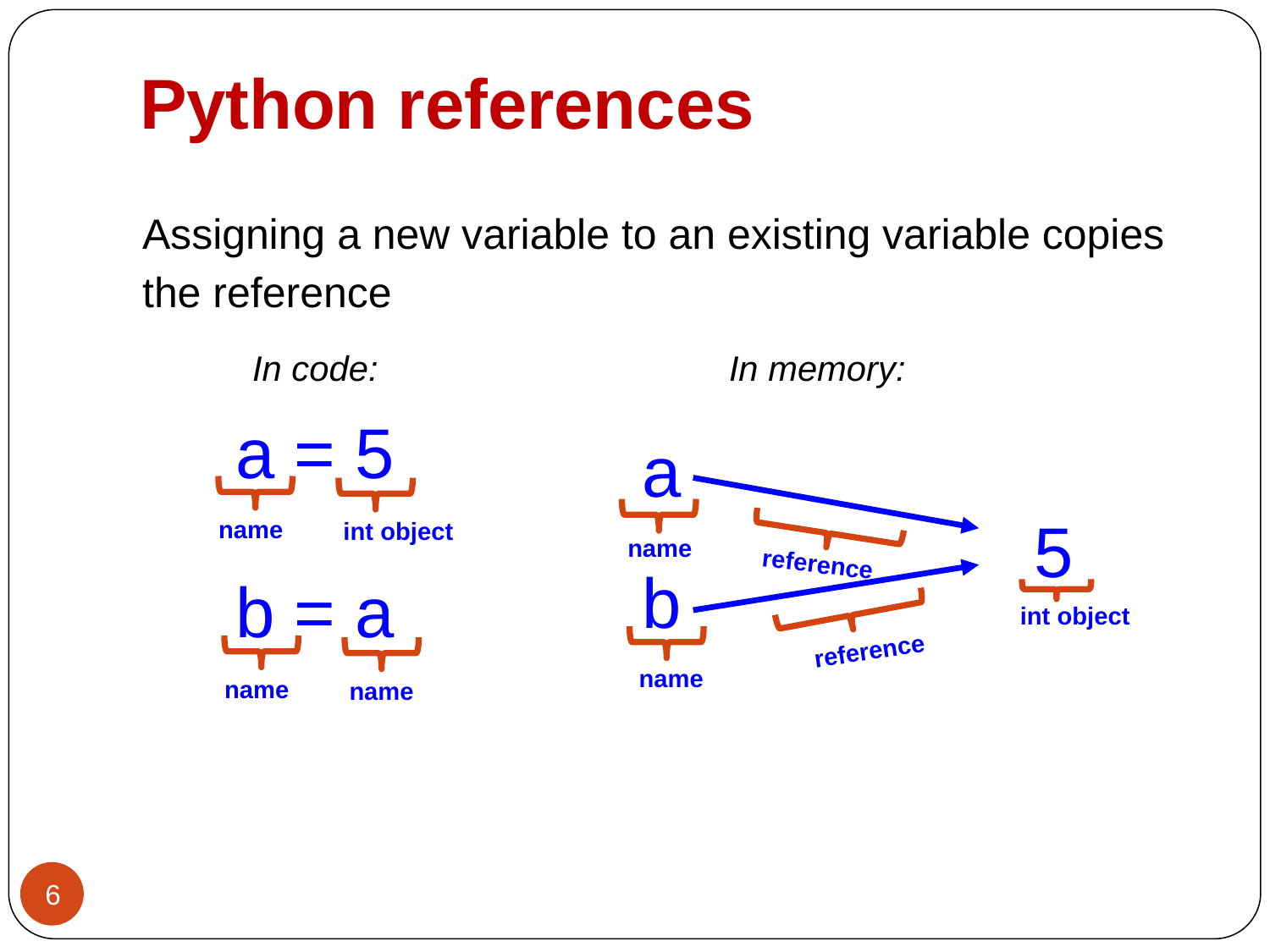

Python references
Assigning a new variable to an existing variable copies the reference

In code:
In memory:
a = 5
a

5
name
int object
name

reference
b

b = a
int object

reference
name
name
name